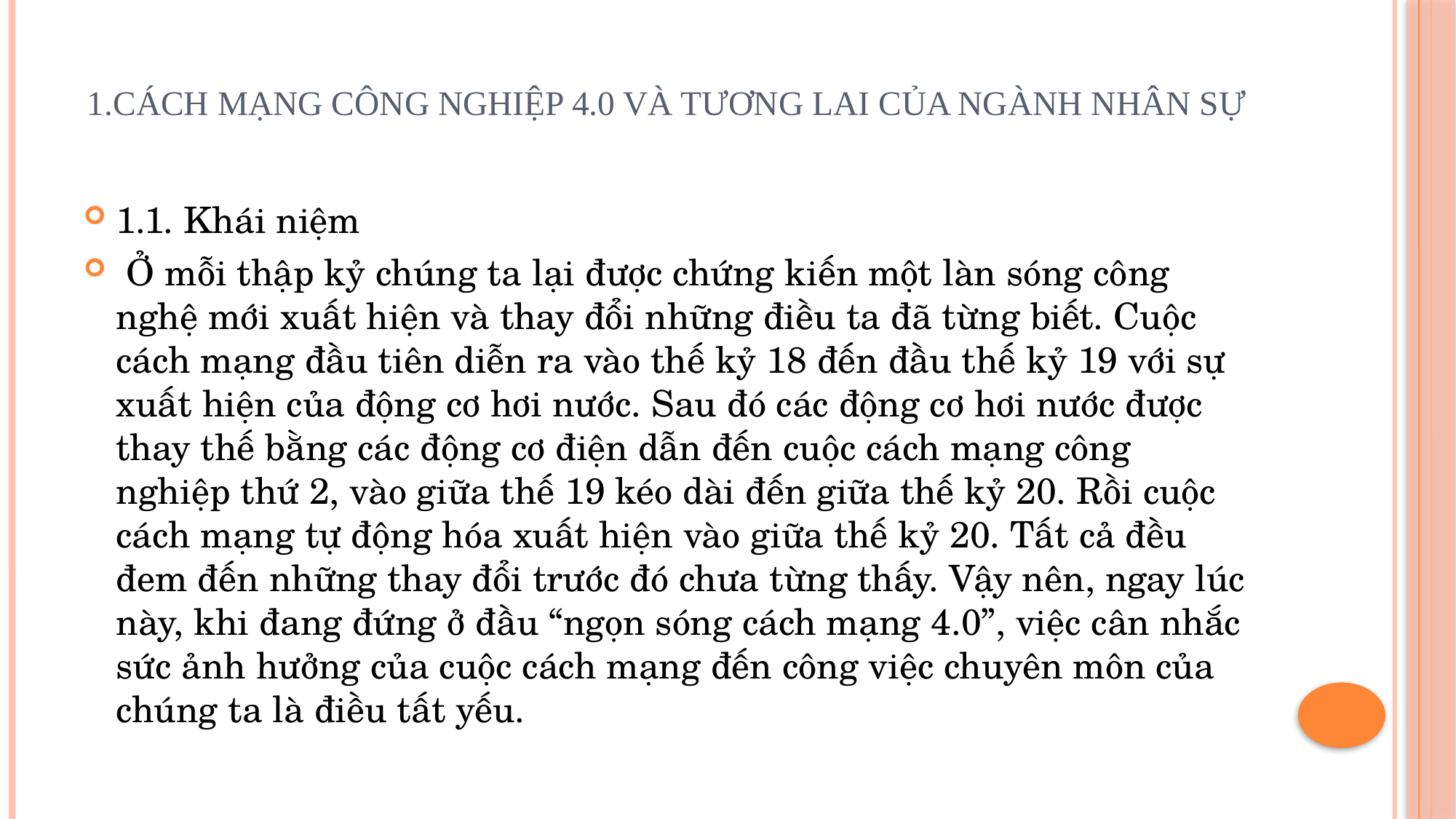

# 1.Cách mạng Công nghiệp 4.0 và Tương lai của ngành nhân sự
1.1. Khái niệm
 Ở mỗi thập kỷ chúng ta lại được chứng kiến một làn sóng công nghệ mới xuất hiện và thay đổi những điều ta đã từng biết. Cuộc cách mạng đầu tiên diễn ra vào thế kỷ 18 đến đầu thế kỷ 19 với sự xuất hiện của động cơ hơi nước. Sau đó các động cơ hơi nước được thay thế bằng các động cơ điện dẫn đến cuộc cách mạng công nghiệp thứ 2, vào giữa thế 19 kéo dài đến giữa thế kỷ 20. Rồi cuộc cách mạng tự động hóa xuất hiện vào giữa thế kỷ 20. Tất cả đều đem đến những thay đổi trước đó chưa từng thấy. Vậy nên, ngay lúc này, khi đang đứng ở đầu “ngọn sóng cách mạng 4.0”, việc cân nhắc sức ảnh hưởng của cuộc cách mạng đến công việc chuyên môn của chúng ta là điều tất yếu.